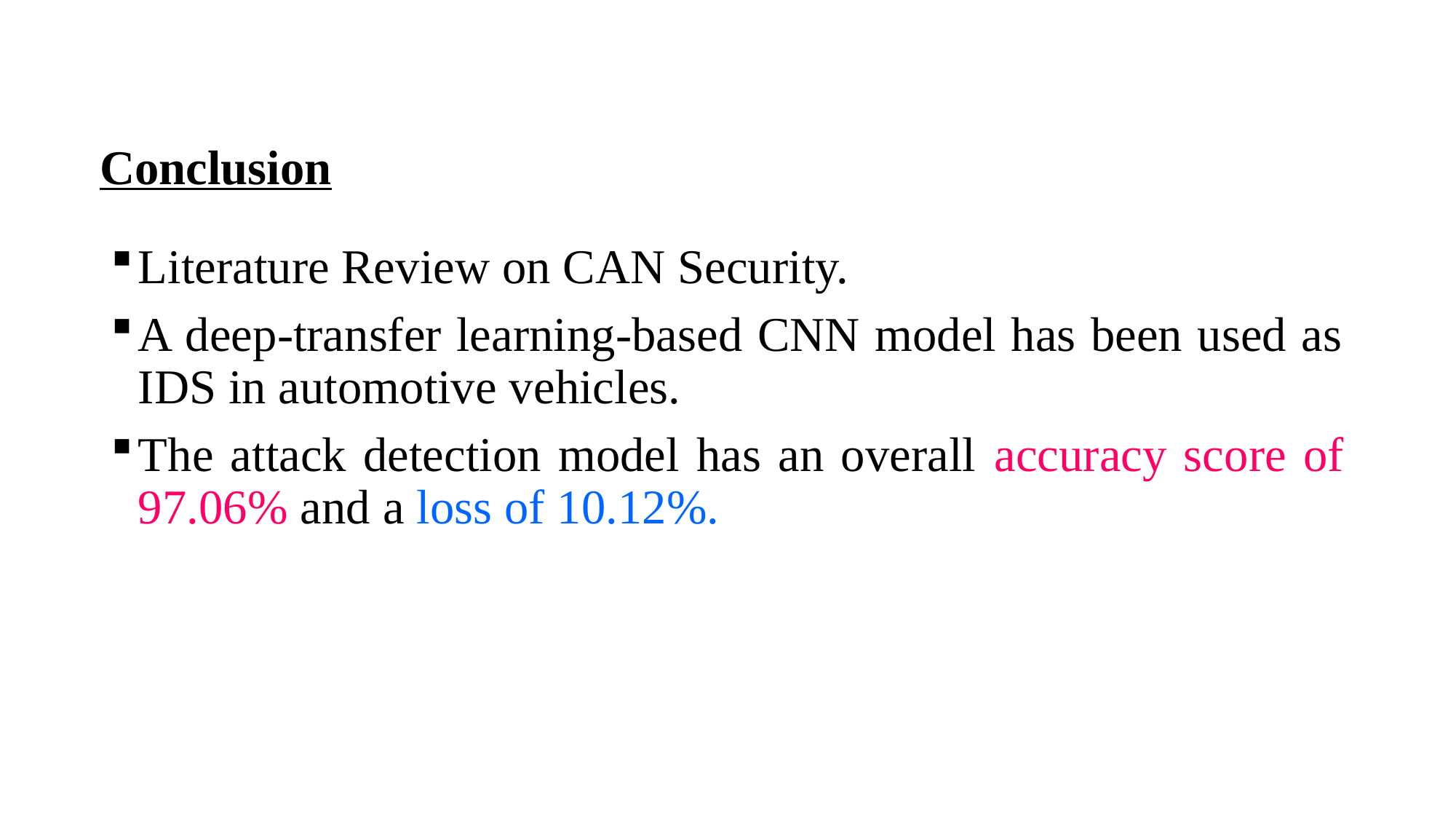

Conclusion
Literature Review on CAN Security.
A deep-transfer learning-based CNN model has been used as IDS in automotive vehicles.
The attack detection model has an overall accuracy score of 97.06% and a loss of 10.12%.